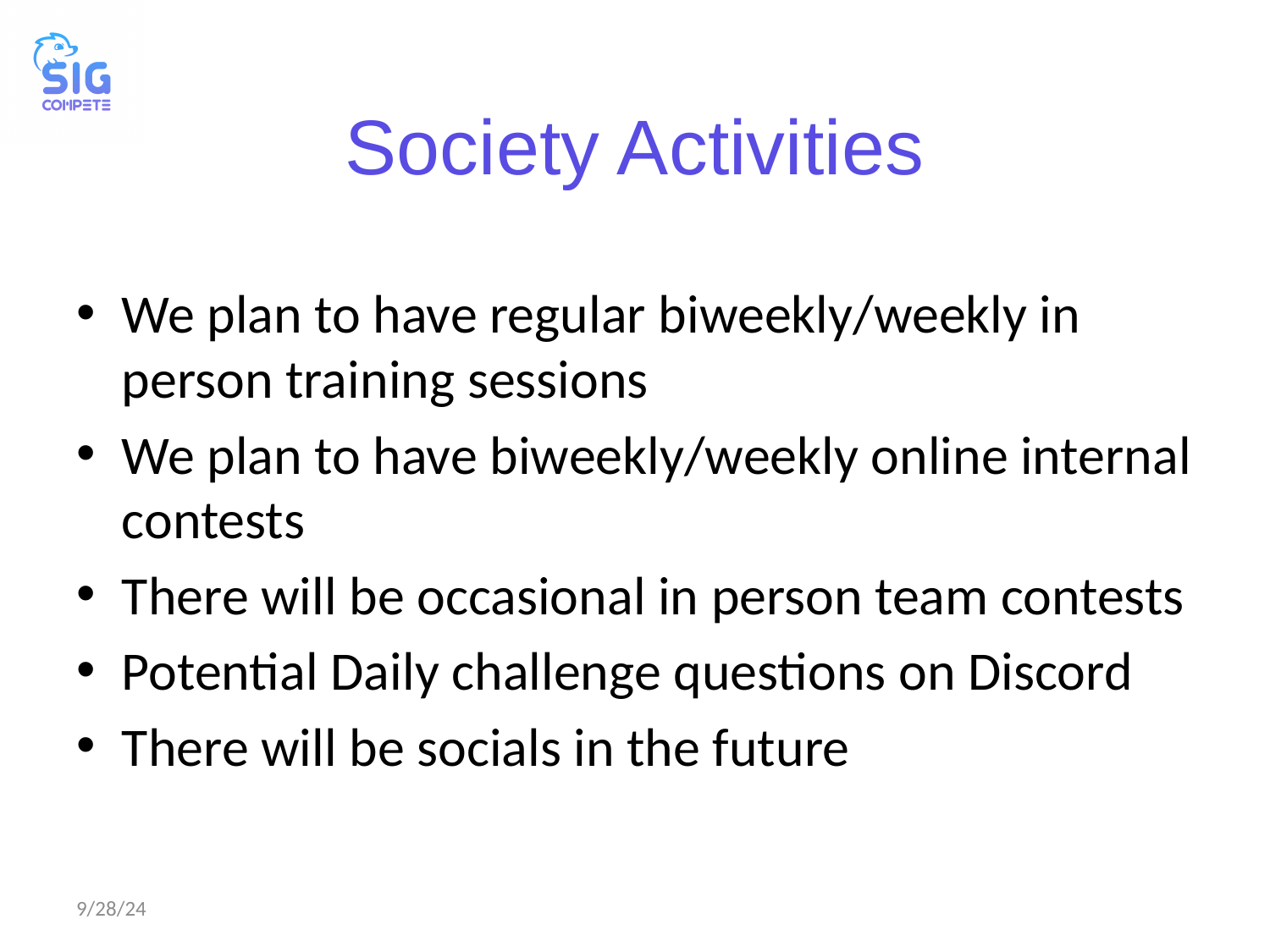

# Society Activities
We plan to have regular biweekly/weekly in person training sessions
We plan to have biweekly/weekly online internal contests
There will be occasional in person team contests
Potential Daily challenge questions on Discord
There will be socials in the future

9/28/24